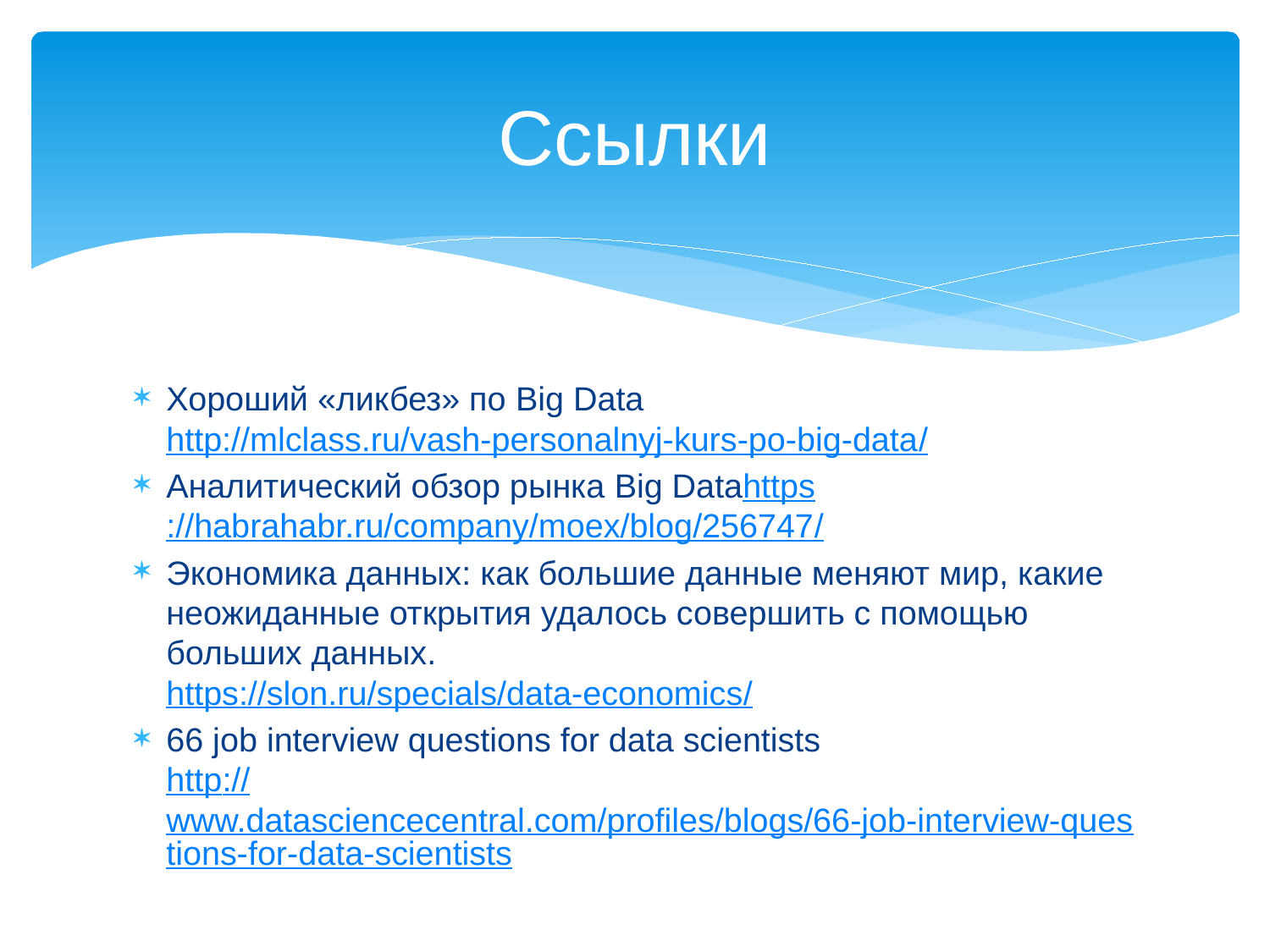

# Ссылки
Хороший «ликбез» по Big Data
http://mlclass.ru/vash-personalnyj-kurs-po-big-data/
Аналитический обзор рынка Big Data
https://habrahabr.ru/company/moex/blog/256747/
Экономика данных: как большие данные меняют мир, какие неожиданные открытия удалось совершить с помощью больших данных.
https://slon.ru/specials/data-economics/
66 job interview questions for data scientists
http://www.datasciencecentral.com/profiles/blogs/66-job-interview-questions-for-data-scientists